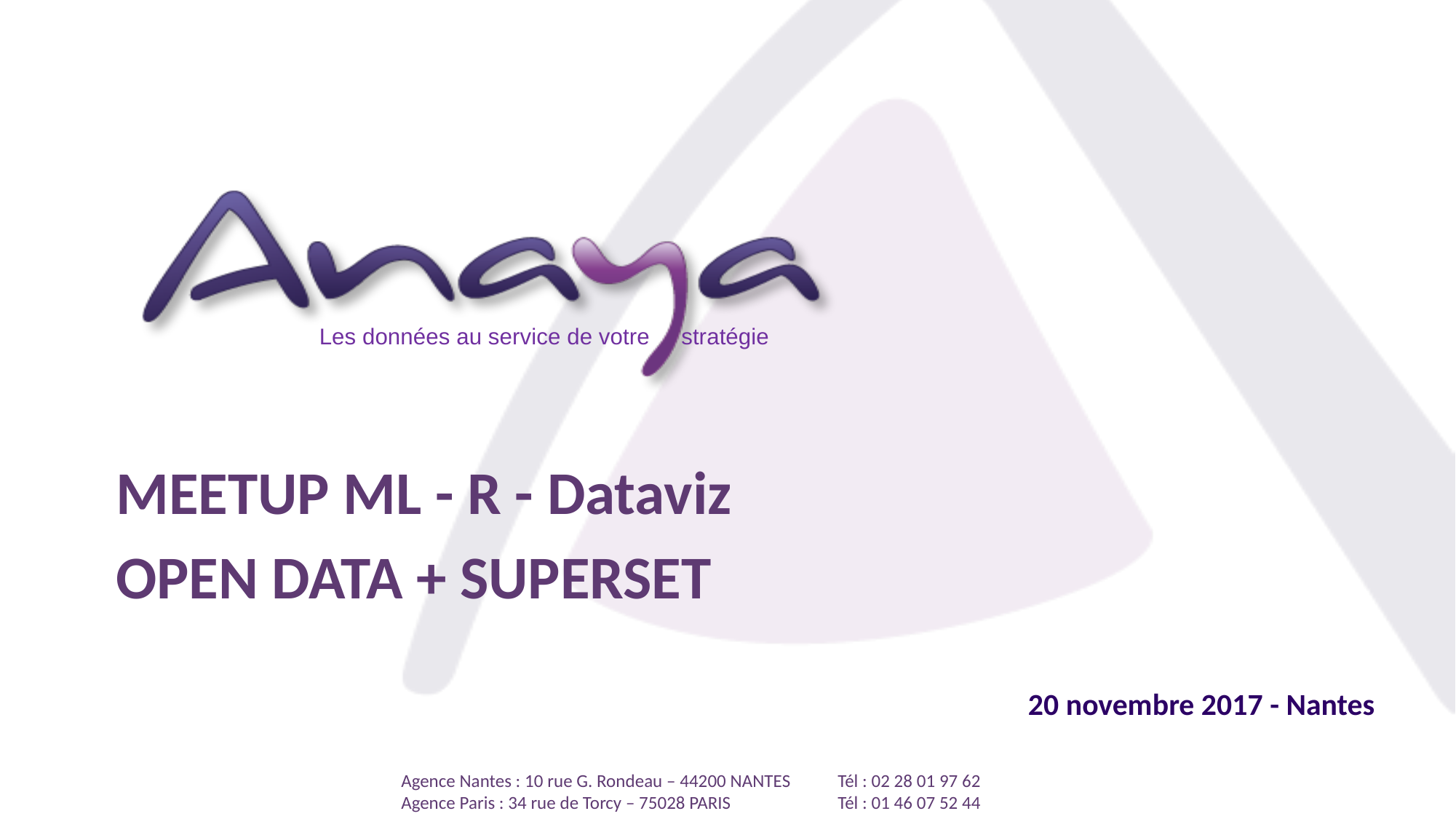

MEETUP ML - R - Dataviz
OPEN DATA + SUPERSET

20 novembre 2017 - Nantes